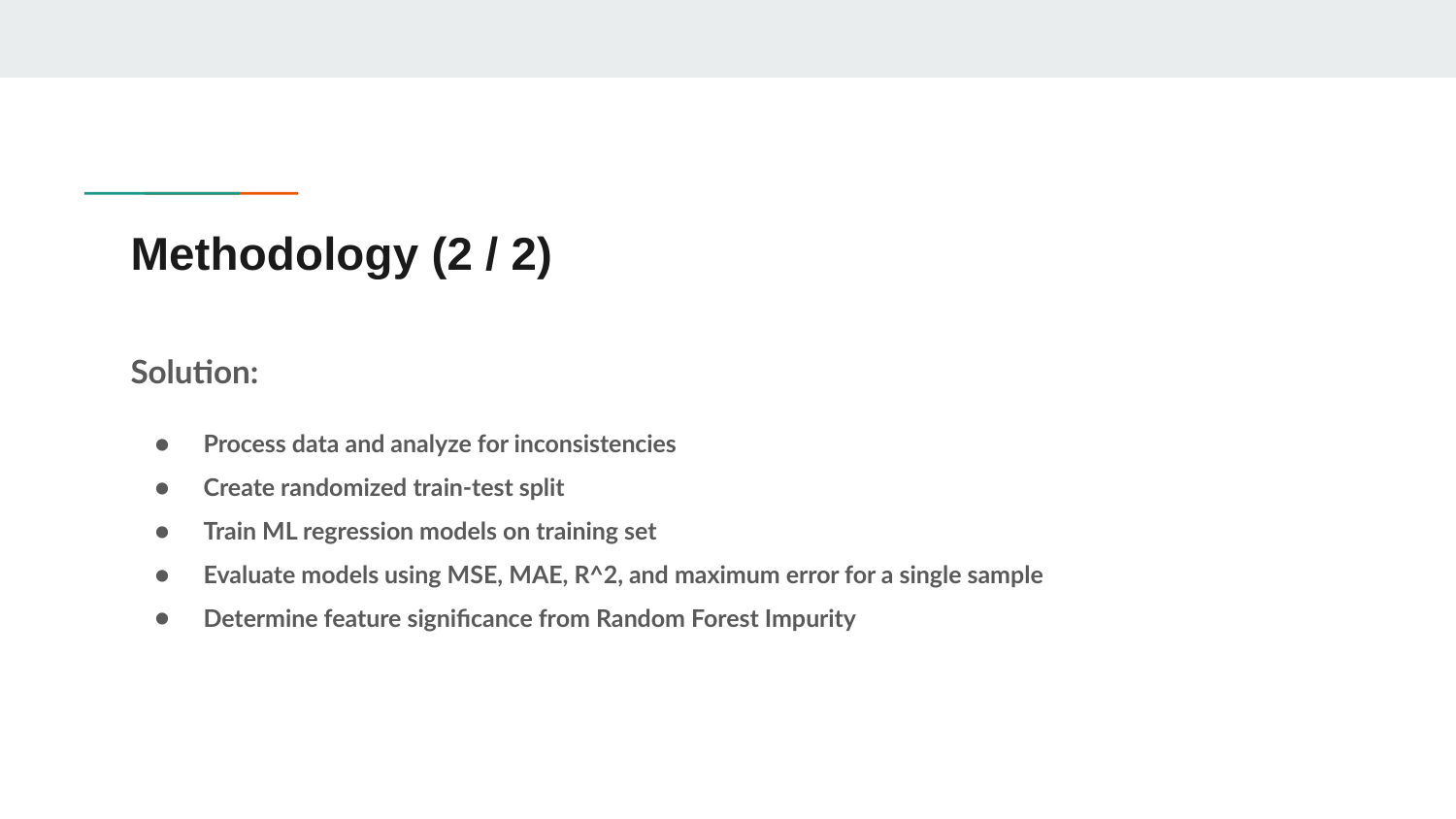

# Methodology (2 / 2)

Solution:
Process data and analyze for inconsistencies
Create randomized train-test split
Train ML regression models on training set
Evaluate models using MSE, MAE, R^2, and maximum error for a single sample
Determine feature significance from Random Forest Impurity